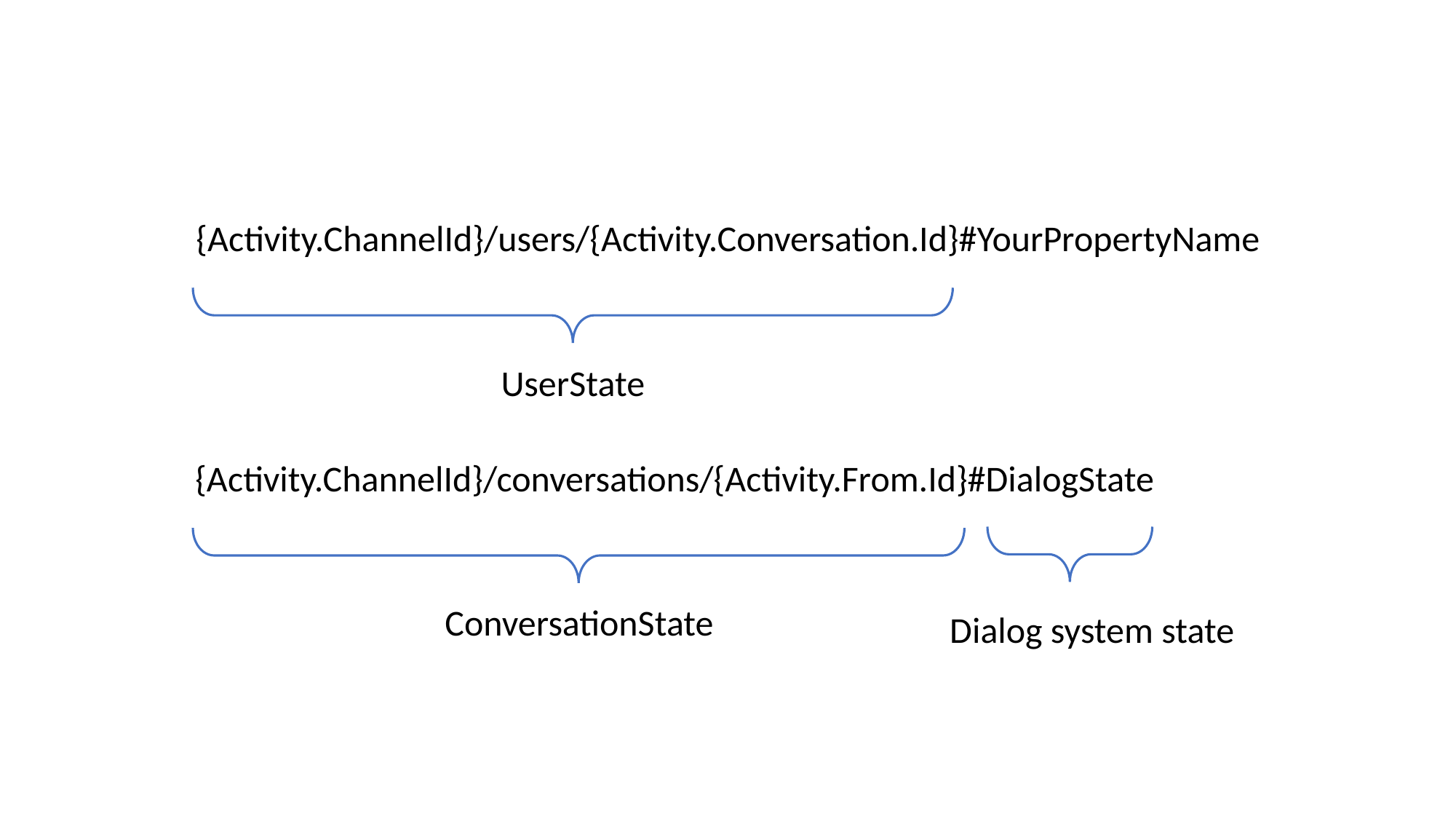

{Activity.ChannelId}/users/{Activity.Conversation.Id}#YourPropertyName
UserState
{Activity.ChannelId}/conversations/{Activity.From.Id}#DialogState

ConversationState
Dialog system state